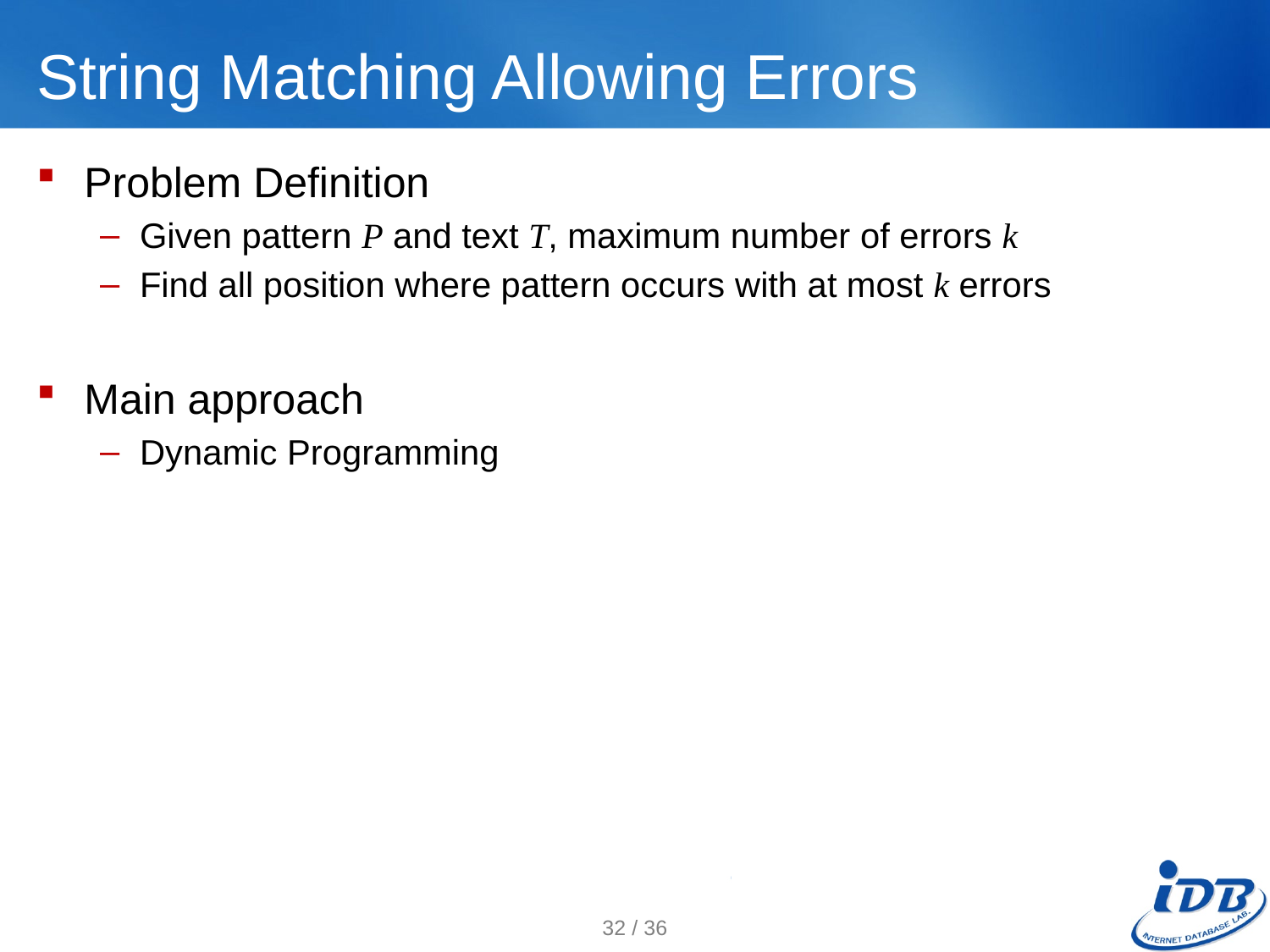

String Matching Allowing Errors
Problem Definition
Given pattern P and text T, maximum number of errors k
Find all position where pattern occurs with at most k errors

Main approach
Dynamic Programming

32 / 36